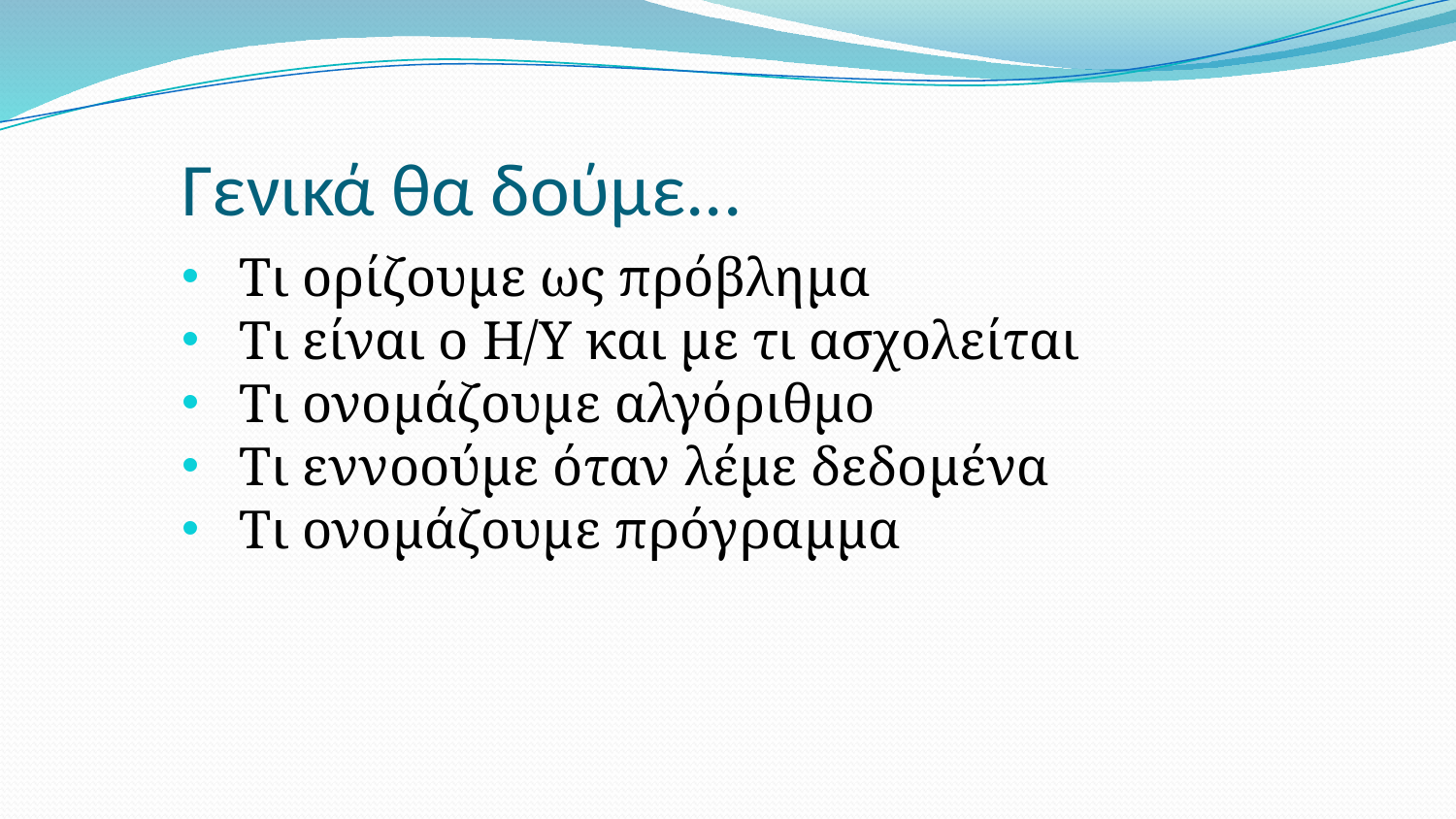

# Γενικά θα δούμε...
 Τι ορίζουμε ως πρόβλημα
 Τι είναι ο Η/Υ και με τι ασχολείται
 Τι ονομάζουμε αλγόριθμο
 Τι εννοούμε όταν λέμε δεδομένα
 Τι ονομάζουμε πρόγραμμα